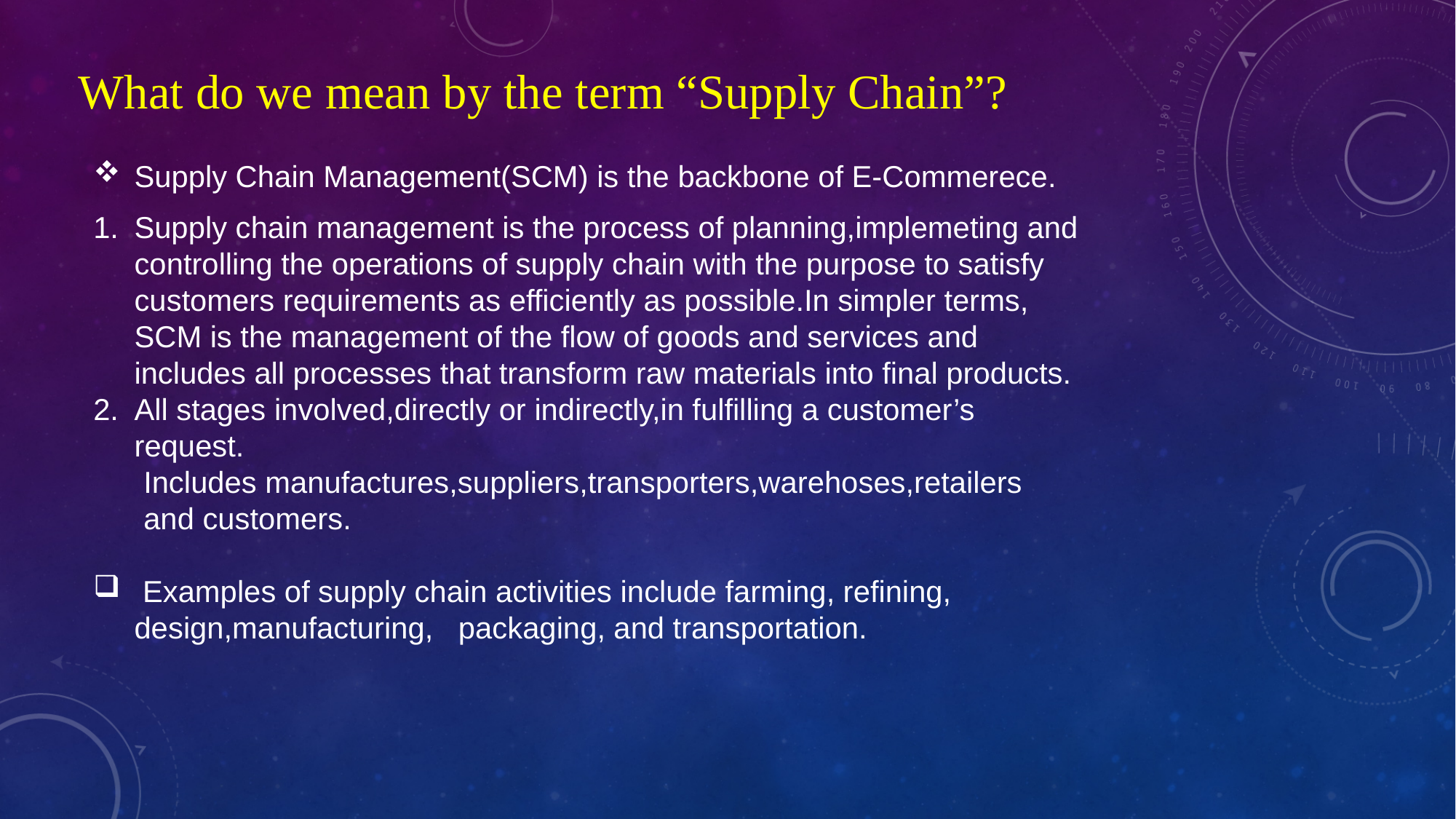

What do we mean by the term “Supply Chain”?
Supply Chain Management(SCM) is the backbone of E-Commerece.

Supply chain management is the process of planning,implemeting and controlling the operations of supply chain with the purpose to satisfy customers requirements as efficiently as possible.In simpler terms, SCM is the management of the flow of goods and services and includes all processes that transform raw materials into final products.
All stages involved,directly or indirectly,in fulfilling a customer’s request.
      Includes manufactures,suppliers,transporters,warehoses,retailers
      and customers.

 Examples of supply chain activities include farming, refining, design,manufacturing,   packaging, and transportation.